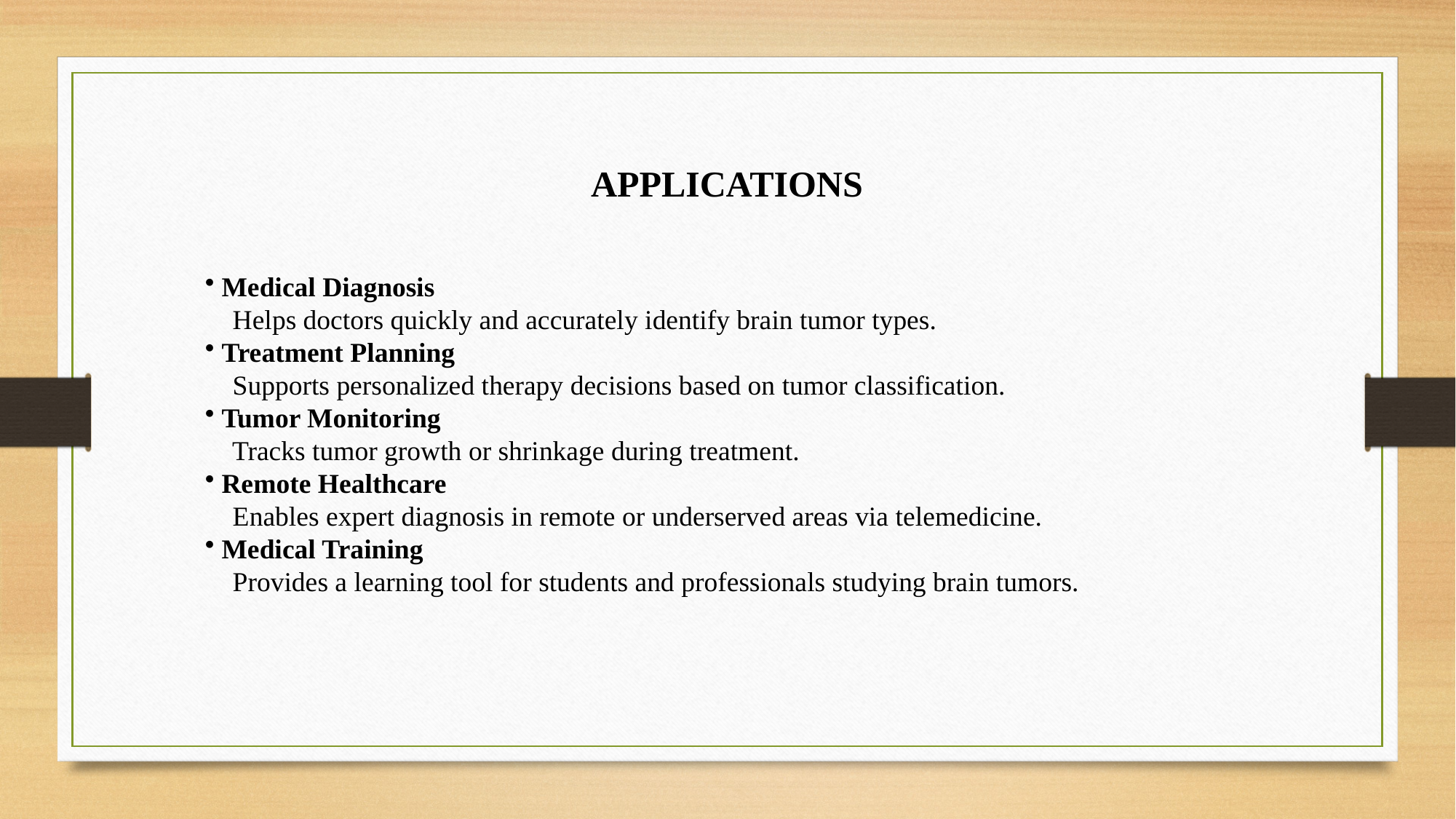

APPLICATIONS
 Medical Diagnosis
    Helps doctors quickly and accurately identify brain tumor types.
 Treatment Planning
    Supports personalized therapy decisions based on tumor classification.
 Tumor Monitoring
    Tracks tumor growth or shrinkage during treatment.
 Remote Healthcare
    Enables expert diagnosis in remote or underserved areas via telemedicine.
 Medical Training
    Provides a learning tool for students and professionals studying brain tumors.